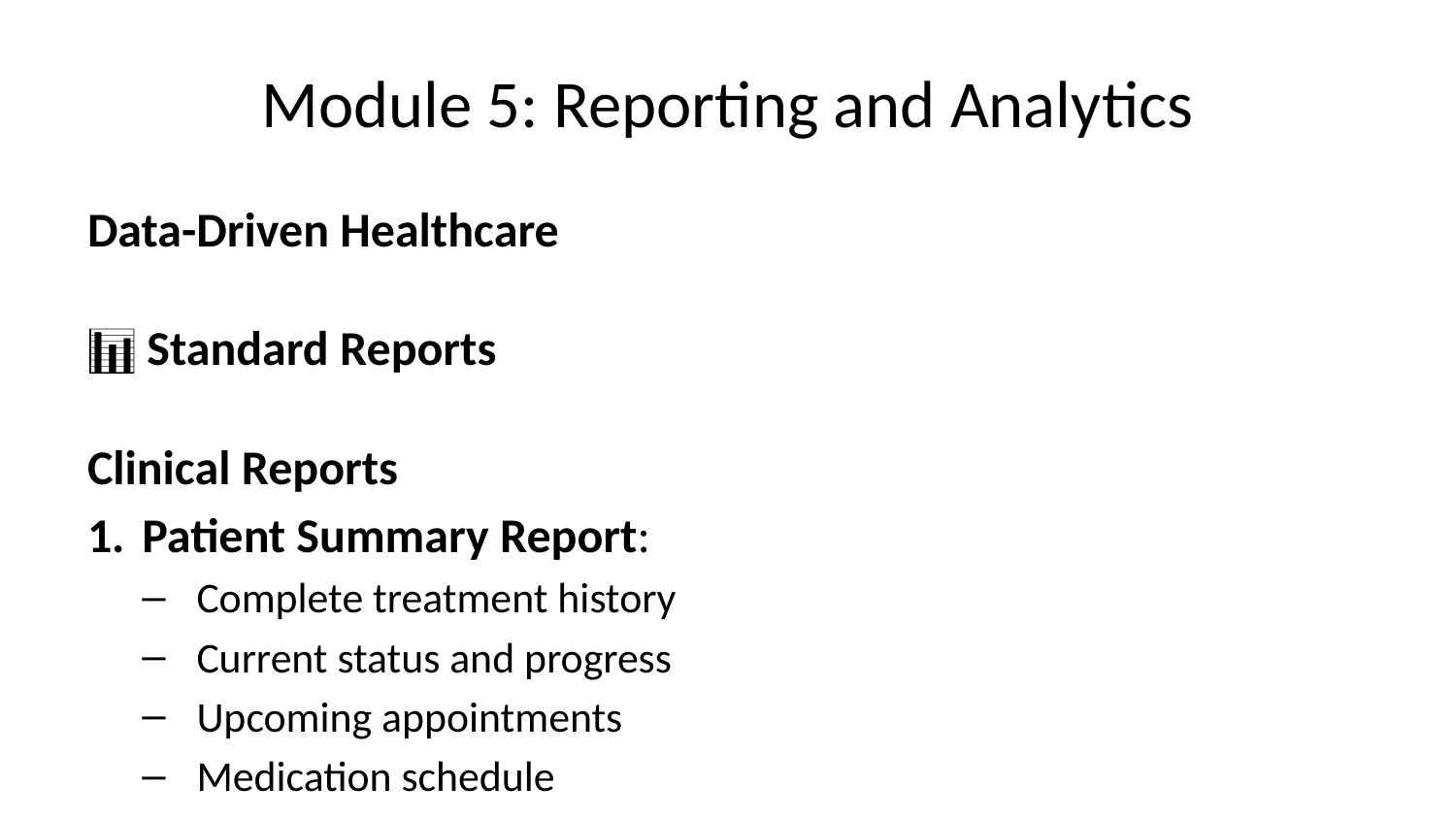

# Module 5: Reporting and Analytics
Data-Driven Healthcare
📊 Standard Reports
Clinical Reports
Patient Summary Report:
Complete treatment history
Current status and progress
Upcoming appointments
Medication schedule
Treatment Outcome Report:
Success rates by protocol
Patient demographics analysis
Trend analysis over time
Comparative benchmarks
Quality Metrics Dashboard:
Key performance indicators
Patient satisfaction scores
Clinical outcome measures
Operational efficiency metrics
Operational Reports
Daily Operations:
├── Appointment Schedule
├── Patient Flow Analysis
├── Staff Productivity
└── Resource Utilization

Weekly Summaries:
├── Treatment Outcomes
├── Financial Performance
├── Quality Indicators
└── Patient Feedback

Monthly Analytics:
├── Success Rate Trends
├── Operational Efficiency
├── Cost Analysis
└── Growth Metrics
📈 Custom Report Generation
Creating Custom Reports
Navigate to Reports → Custom Report Builder
Select Data Sources:
Patient demographics
Treatment outcomes
Appointment data
Financial information
Configure Parameters:
Date ranges
Filter criteria
Grouping options
Output format
Generate and Export:
Preview report
Export to PDF/Excel
Schedule automatic generation
Share with team members
📋 Quality Metrics Tracking
Key Performance Indicators (KPIs)
Clinical KPIs:
├── Pregnancy Rate per Cycle
├── Live Birth Rate
├── Multiple Pregnancy Rate
├── Complication Rate
├── Patient Satisfaction Score
└── Treatment Completion Rate

Operational KPIs:
├── Appointment Adherence
├── Documentation Completeness
├── Response Time to Inquiries
├── Staff Productivity
├── Cost per Cycle
└── Revenue per Patient